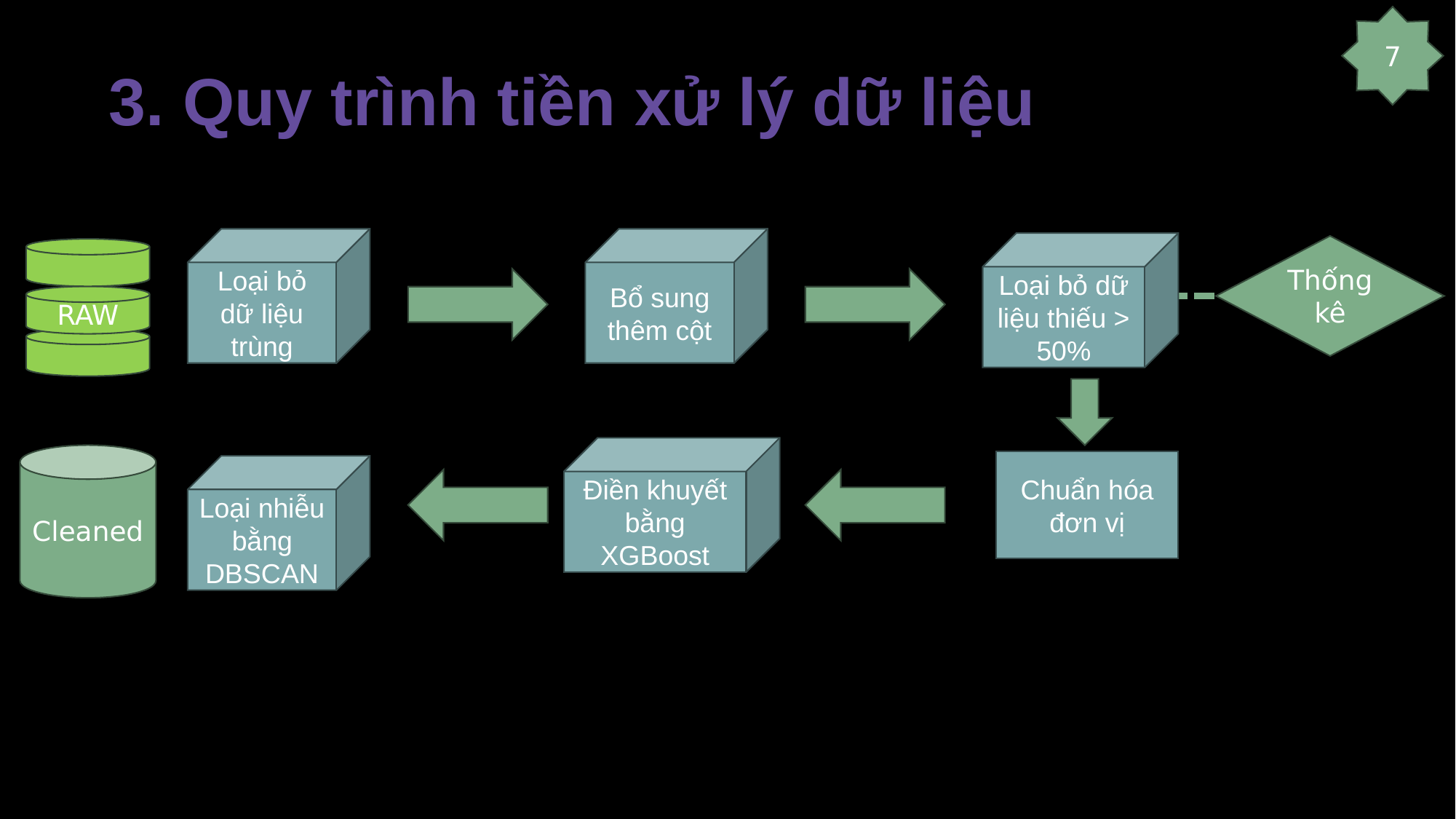

7
# 3. Quy trình tiền xử lý dữ liệu
Loại bỏ dữ liệu trùng
Bổ sung thêm cột
Loại bỏ dữ liệu thiếu > 50%
Thống kê

RAW

Điền khuyết bằng XGBoost
Cleaned
Chuẩn hóa đơn vị
Loại nhiễu bằng DBSCAN